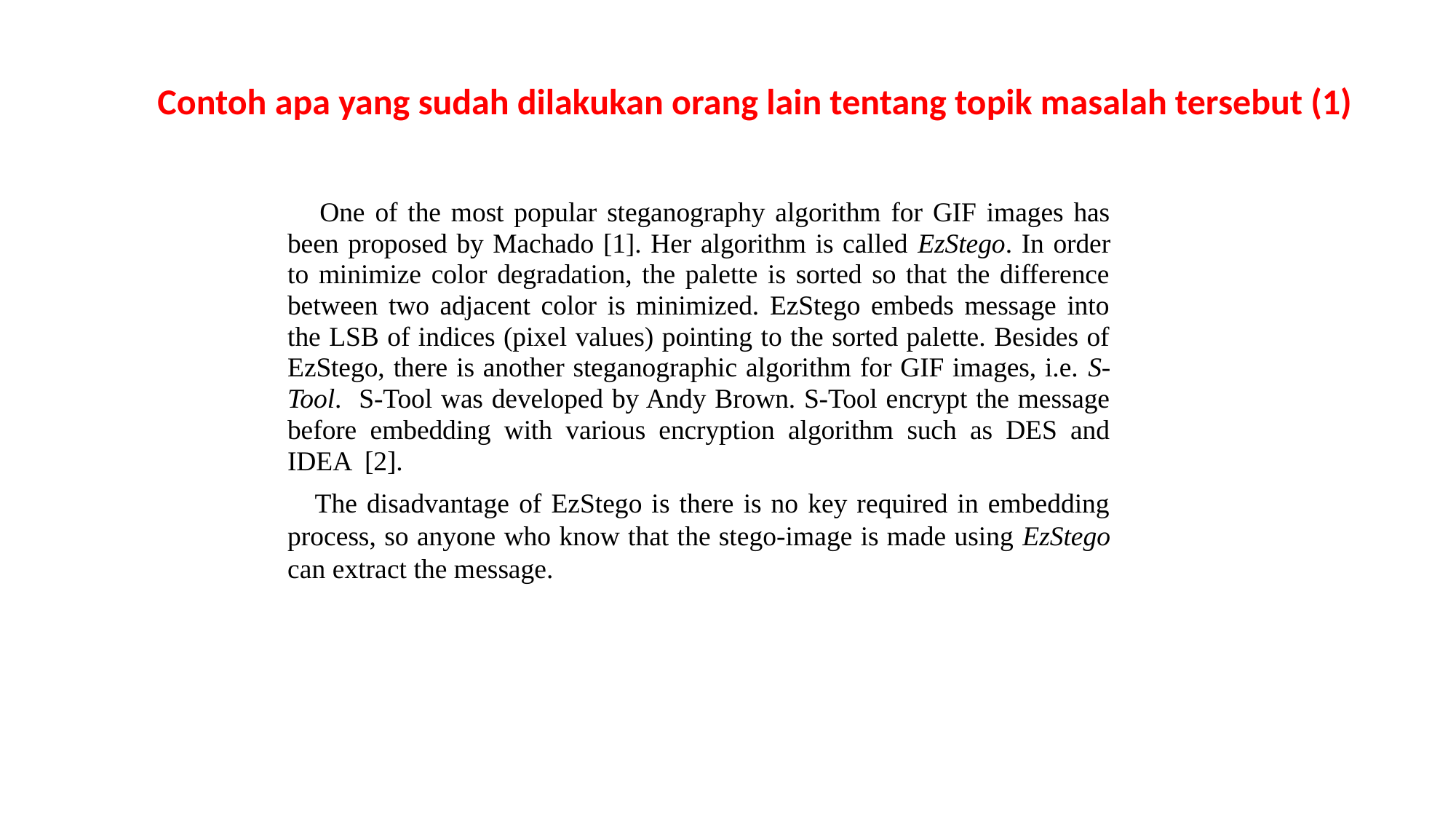

Contoh apa yang sudah dilakukan orang lain tentang topik masalah tersebut (1)
 One of the most popular steganography algorithm for GIF images has been proposed by Machado [1]. Her algorithm is called EzStego. In order to minimize color degradation, the palette is sorted so that the difference between two adjacent color is minimized. EzStego embeds message into the LSB of indices (pixel values) pointing to the sorted palette. Besides of EzStego, there is another steganographic algorithm for GIF images, i.e. S-Tool.  S-Tool was developed by Andy Brown. S-Tool encrypt the message before embedding with various encryption algorithm such as DES and IDEA  [2].
The disadvantage of EzStego is there is no key required in embedding process, so anyone who know that the stego-image is made using EzStego can extract the message.